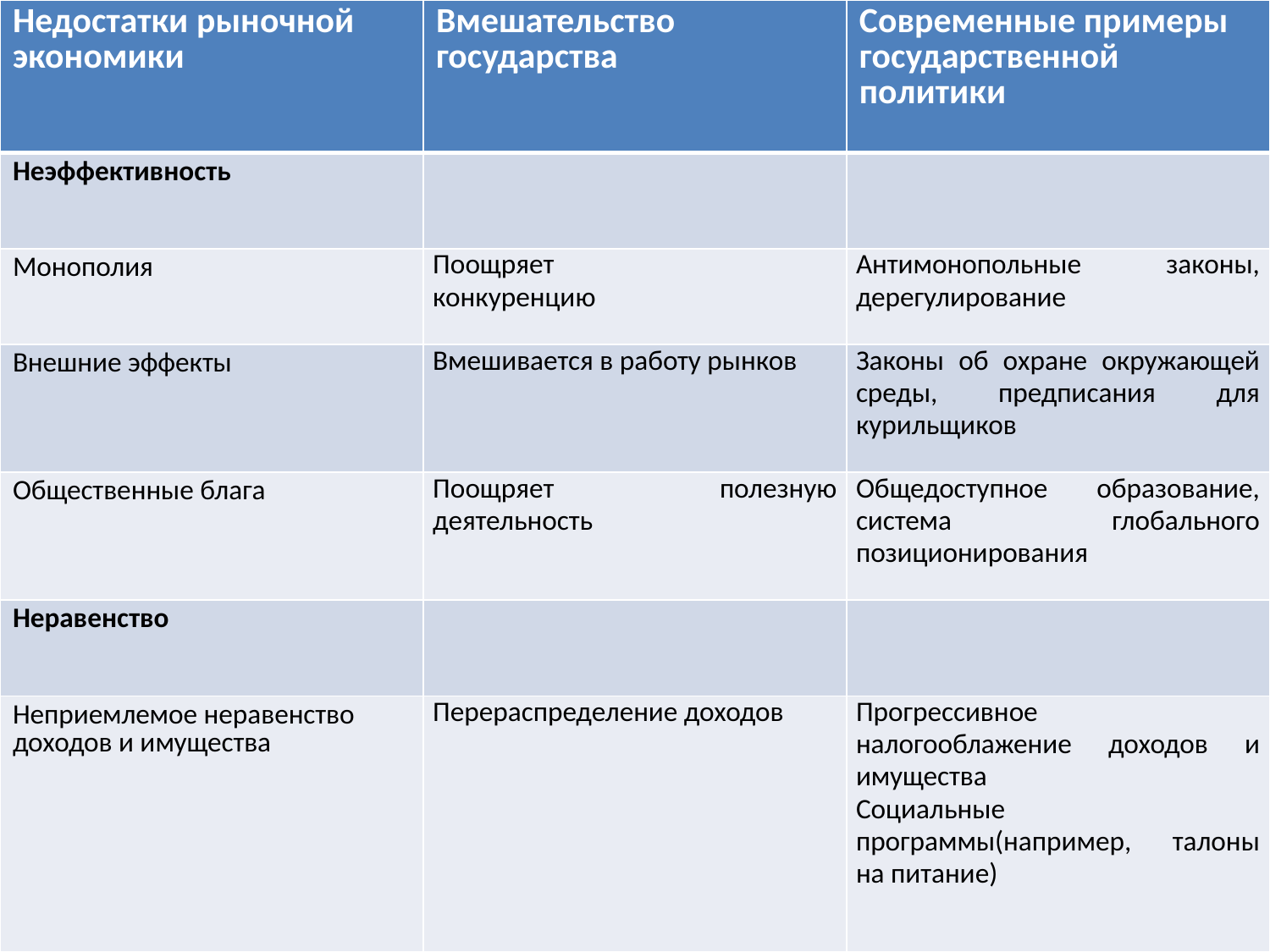

| Недостатки рыночной экономики | Вмешательство государства | Современные примеры государственной политики |
| --- | --- | --- |
| Неэффективность |  |  |
| Монополия | Поощряет конкуренцию | Антимонопольные законы, дерегулирование |
| Внешние эффекты | Вмешивается в работу рынков | Законы об охране окружающей среды, предписания для курильщиков |
| Общественные блага | Поощряет полезную деятельность | Общедоступное образование, система глобального позиционирования |
| Неравенство |  |  |
| Неприемлемое неравенство доходов и имущества | Перераспределение доходов | Прогрессивное налогооблажение доходов и имущества Социальные программы(например, талоны на питание) |